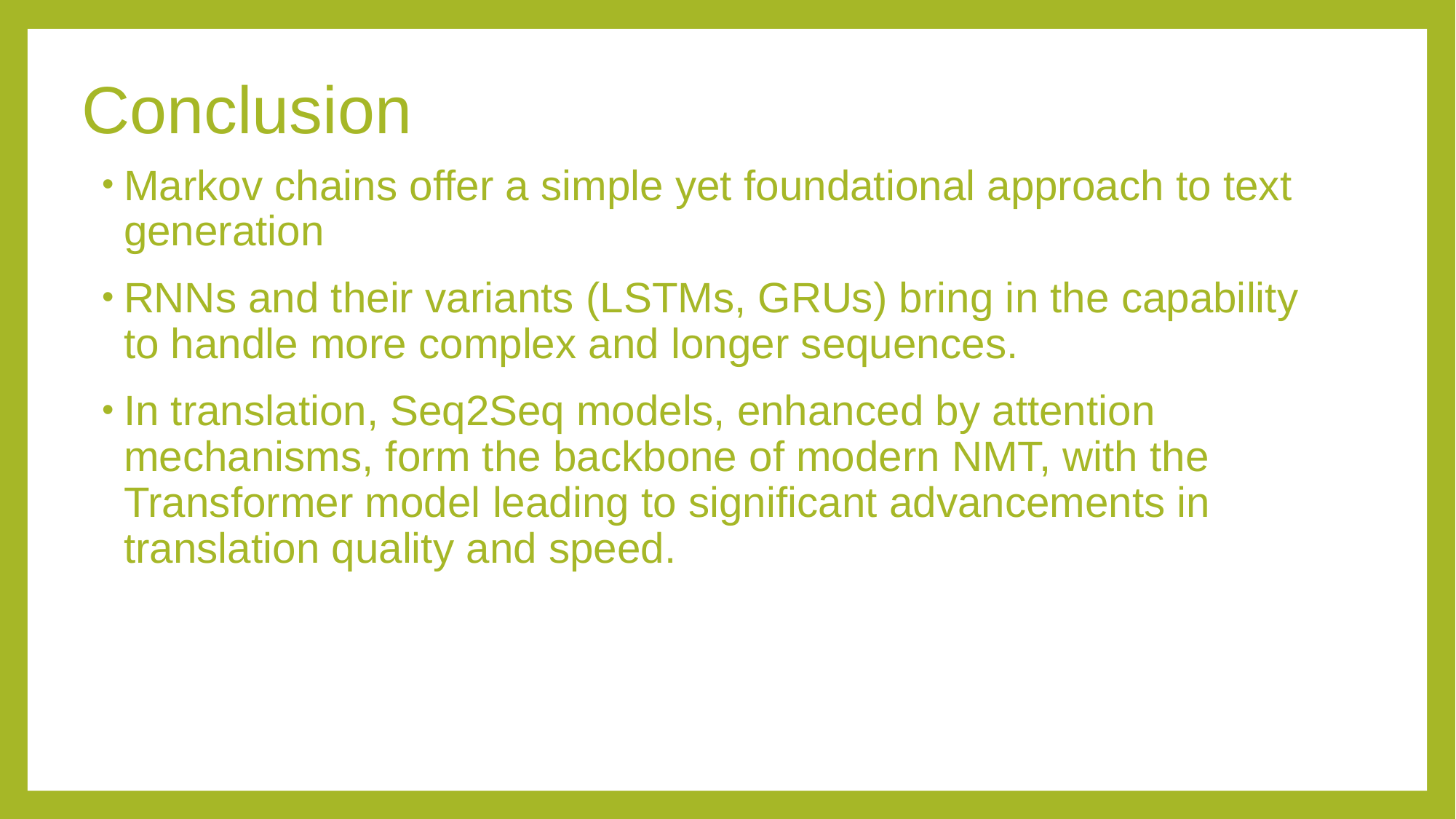

# Conclusion
Markov chains offer a simple yet foundational approach to text generation
RNNs and their variants (LSTMs, GRUs) bring in the capability to handle more complex and longer sequences.
In translation, Seq2Seq models, enhanced by attention mechanisms, form the backbone of modern NMT, with the Transformer model leading to significant advancements in translation quality and speed.